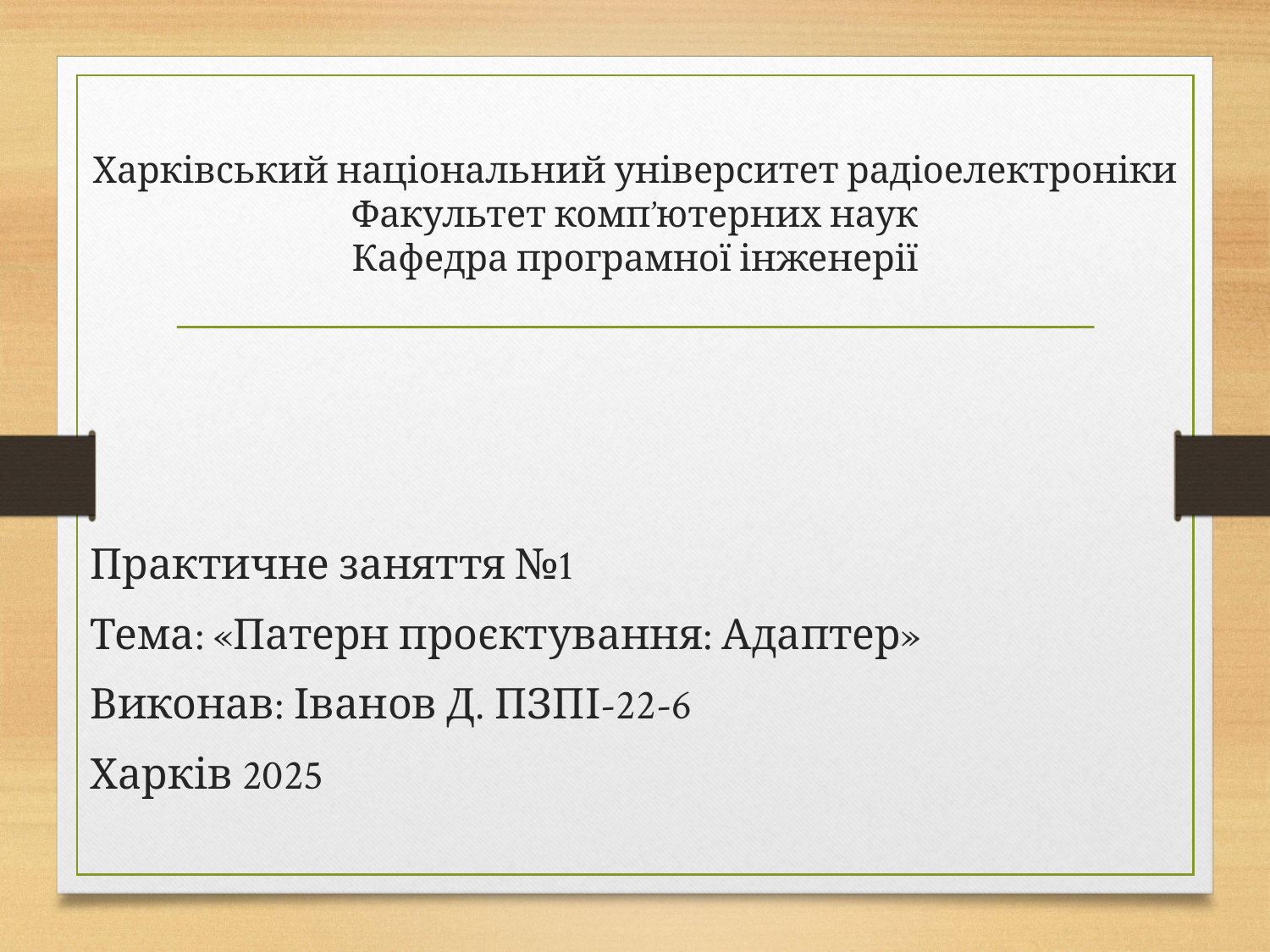

# Харківський національний університет радіоелектроніки
Факультет комп’ютерних наук
Кафедра програмної інженерії

Практичне заняття №1
Тема: «Патерн проєктування: Адаптер»
Виконав: Іванов Д. ПЗПІ-22-6
Харків 2025